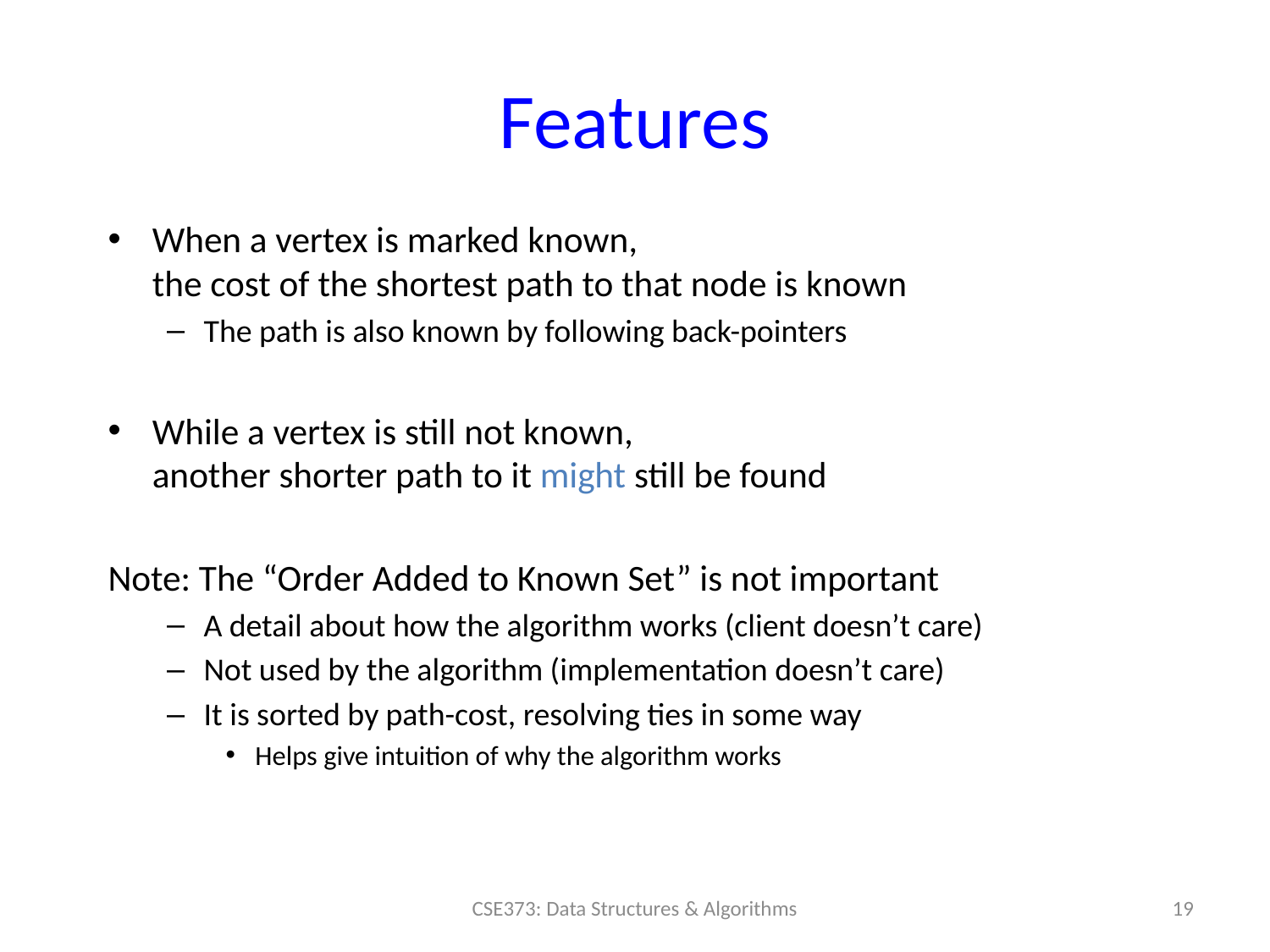

# Features

When a vertex is marked known,
the cost of the shortest path to that node is known
The path is also known by following back-pointers

While a vertex is still not known,
another shorter path to it might still be found

Note: The “Order Added to Known Set” is not important
A detail about how the algorithm works (client doesn’t care)
Not used by the algorithm (implementation doesn’t care)
It is sorted by path-cost, resolving ties in some way
Helps give intuition of why the algorithm works
19
CSE373: Data Structures & Algorithms